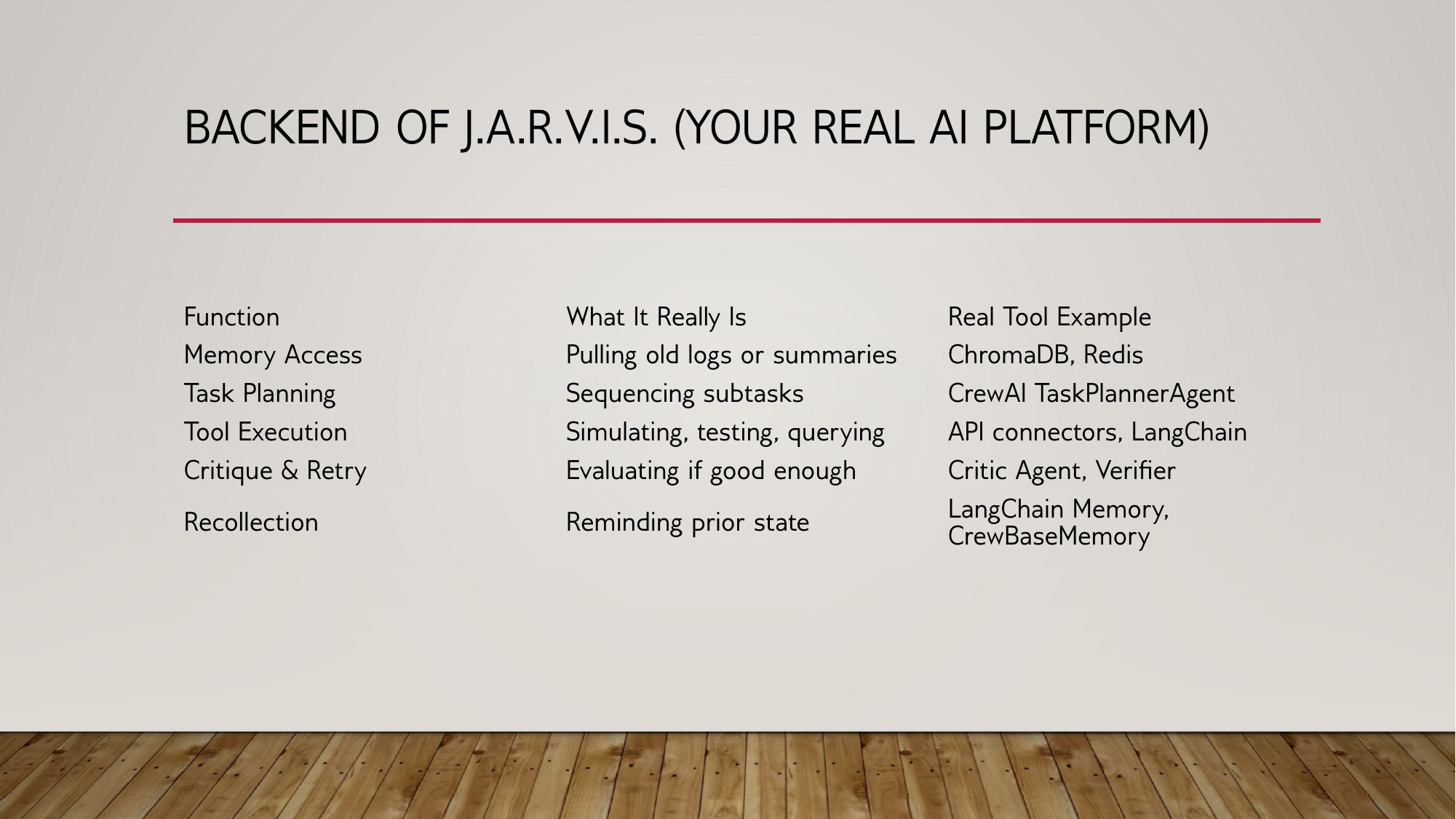

# Backend of J.A.R.V.I.S. (Your Real AI Platform)
| Function | What It Really Is | Real Tool Example |
| --- | --- | --- |
| Memory Access | Pulling old logs or summaries | ChromaDB, Redis |
| Task Planning | Sequencing subtasks | CrewAI TaskPlannerAgent |
| Tool Execution | Simulating, testing, querying | API connectors, LangChain |
| Critique & Retry | Evaluating if good enough | Critic Agent, Verifier |
| Recollection | Reminding prior state | LangChain Memory, CrewBaseMemory |